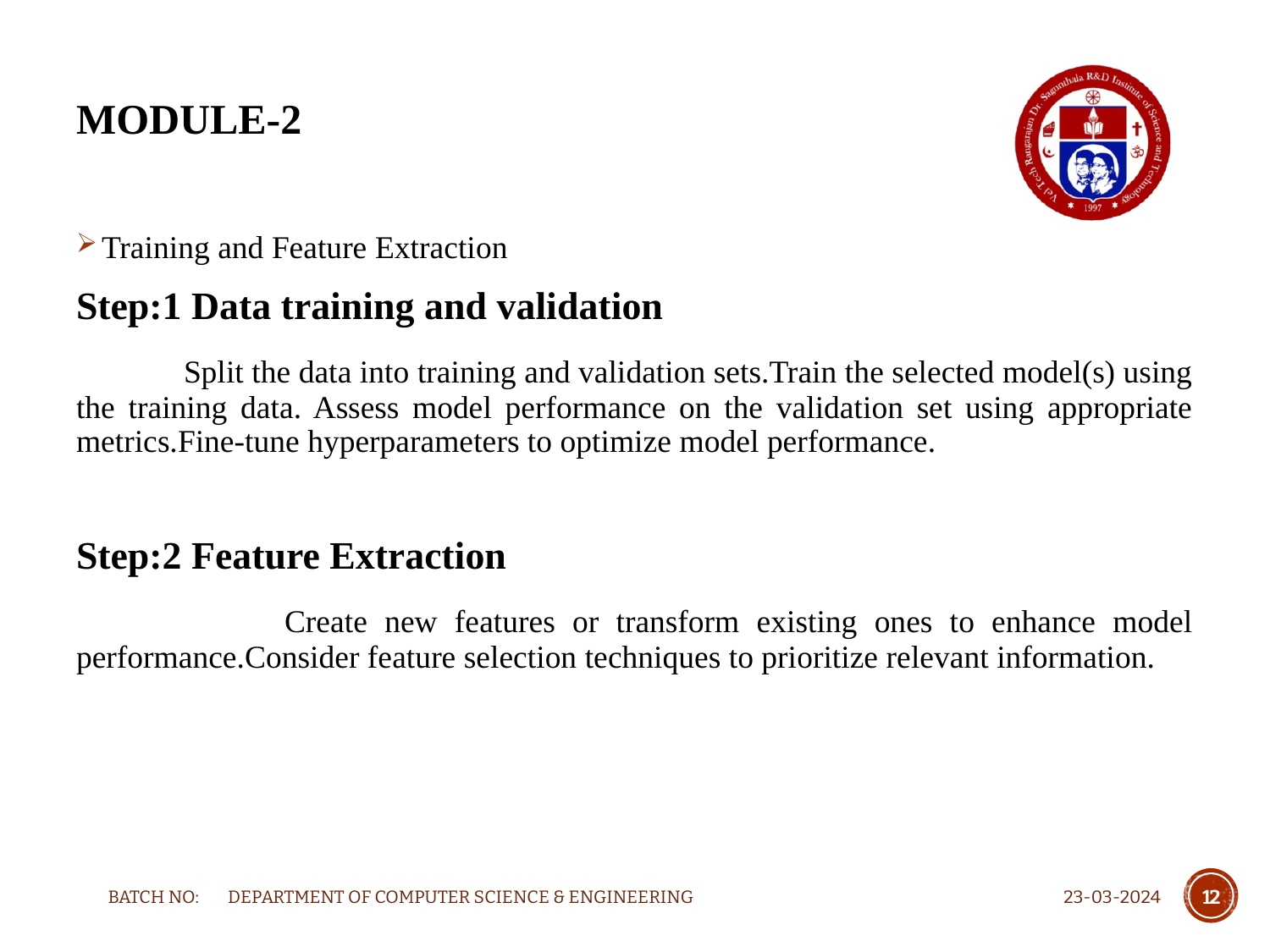

MODULE-2

Training and Feature Extraction
Step:1 Data training and validation
           Split the data into training and validation sets.Train the selected model(s) using the training data. Assess model performance on the validation set using appropriate metrics.Fine-tune hyperparameters to optimize model performance.

Step:2 Feature Extraction
           Create new features or transform existing ones to enhance model performance.Consider feature selection techniques to prioritize relevant information.

BATCH NO:        DEPARTMENT OF COMPUTER SCIENCE & ENGINEERING
23-03-2024
12